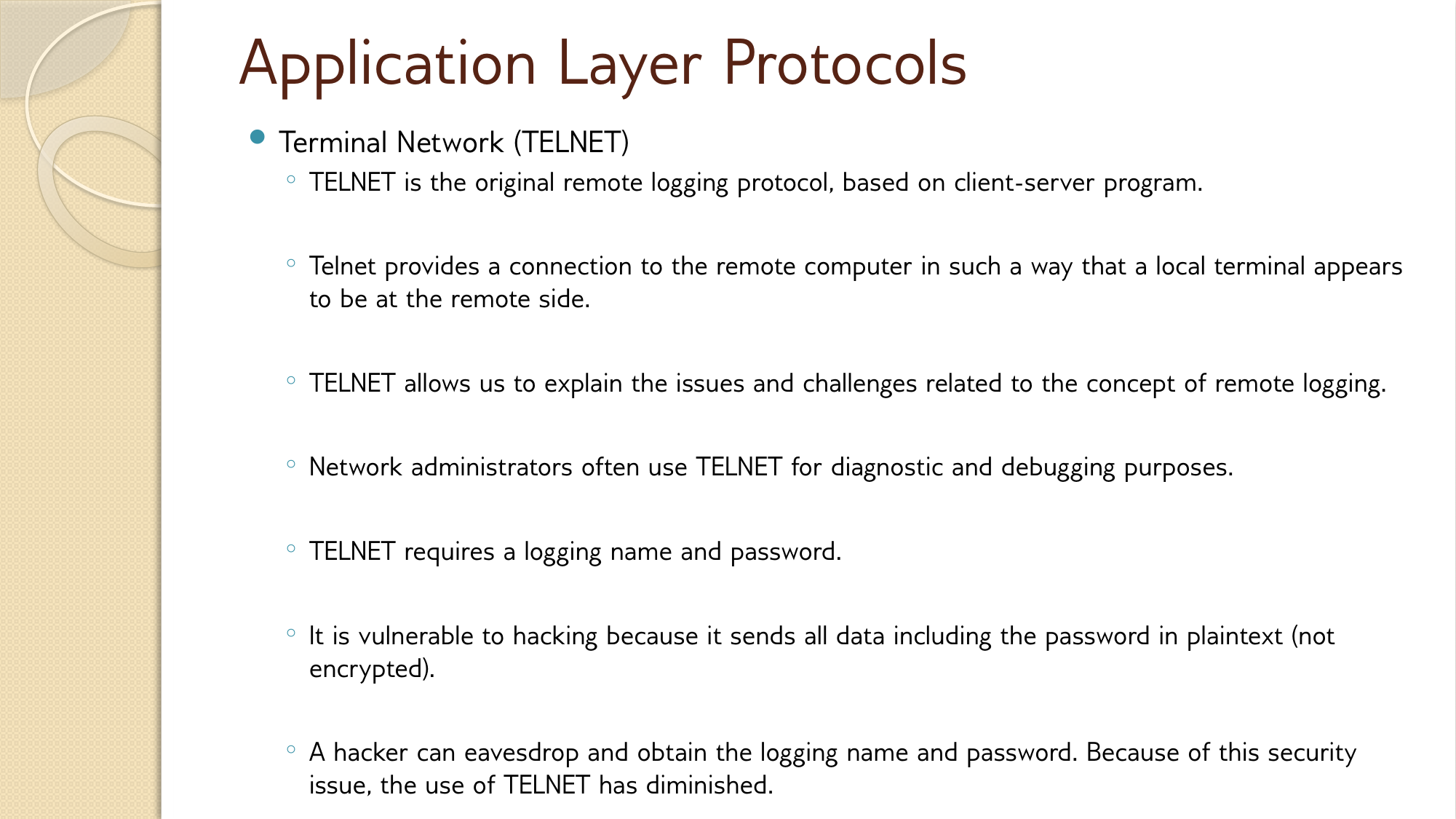

# Application Layer Protocols
Terminal Network (TELNET)
TELNET is the original remote logging protocol, based on client-server program.

Telnet provides a connection to the remote computer in such a way that a local terminal appears to be at the remote side.

TELNET allows us to explain the issues and challenges related to the concept of remote logging.

Network administrators often use TELNET for diagnostic and debugging purposes.

TELNET requires a logging name and password.

It is vulnerable to hacking because it sends all data including the password in plaintext (not encrypted).

A hacker can eavesdrop and obtain the logging name and password. Because of this security issue, the use of TELNET has diminished.

105